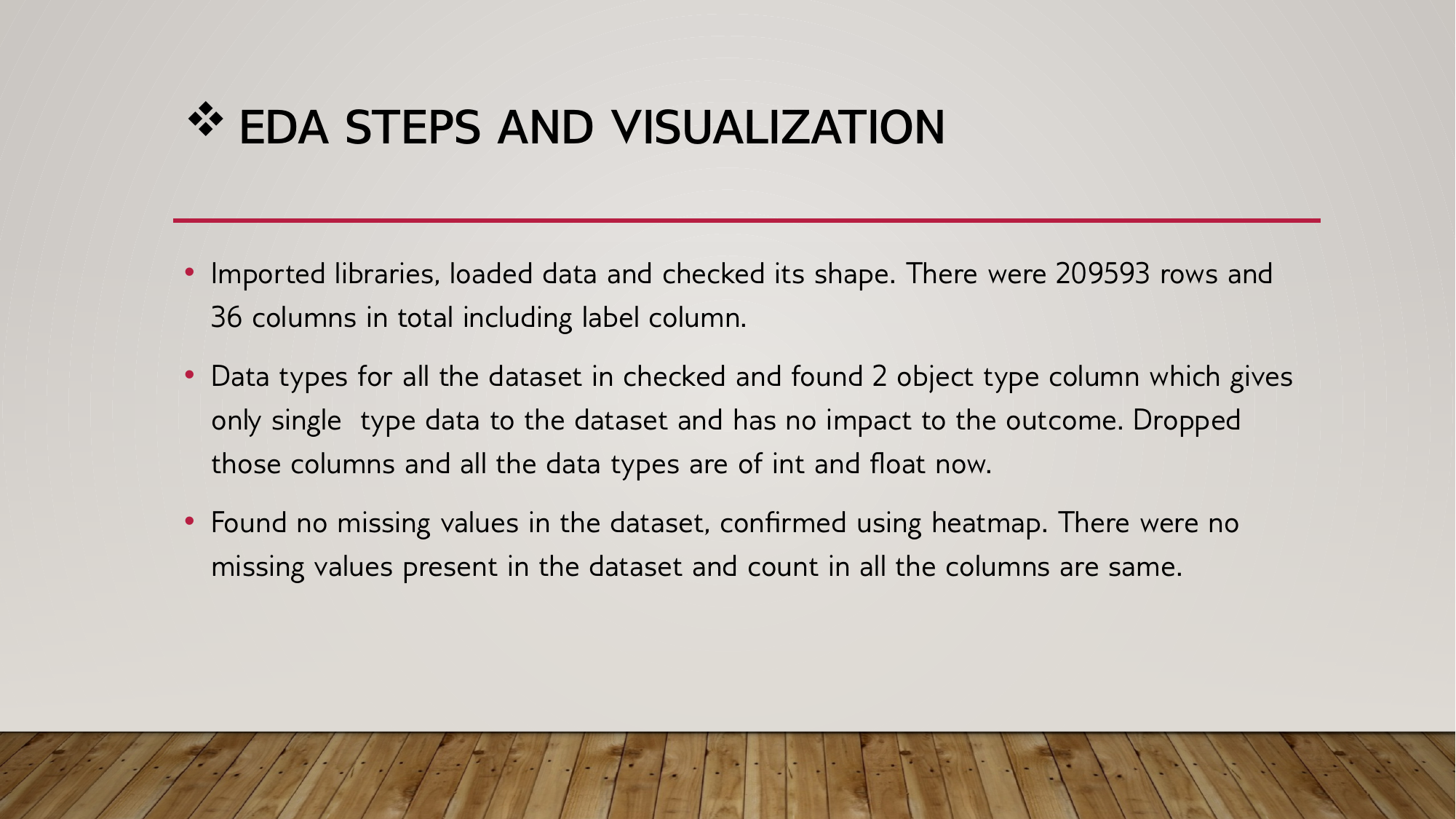

# EDA Steps and visualization
Imported libraries, loaded data and checked its shape. There were 209593 rows and 36 columns in total including label column.
Data types for all the dataset in checked and found 2 object type column which gives only single  type data to the dataset and has no impact to the outcome. Dropped those columns and all the data types are of int and float now.
Found no missing values in the dataset, confirmed using heatmap. There were no missing values present in the dataset and count in all the columns are same.